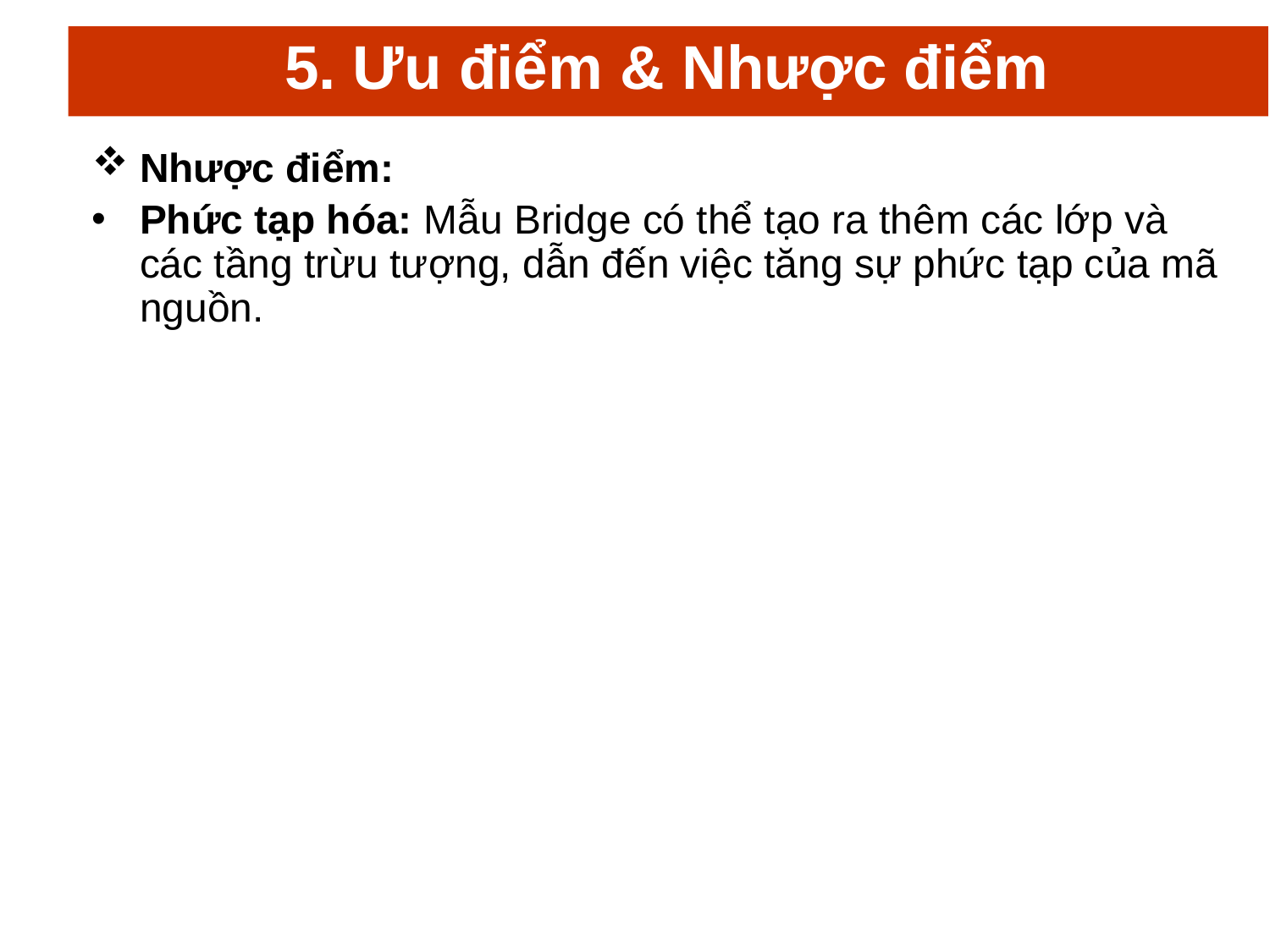

# 5. Ưu điểm & Nhược điểm
Nhược điểm:
Phức tạp hóa: Mẫu Bridge có thể tạo ra thêm các lớp và các tầng trừu tượng, dẫn đến việc tăng sự phức tạp của mã nguồn.